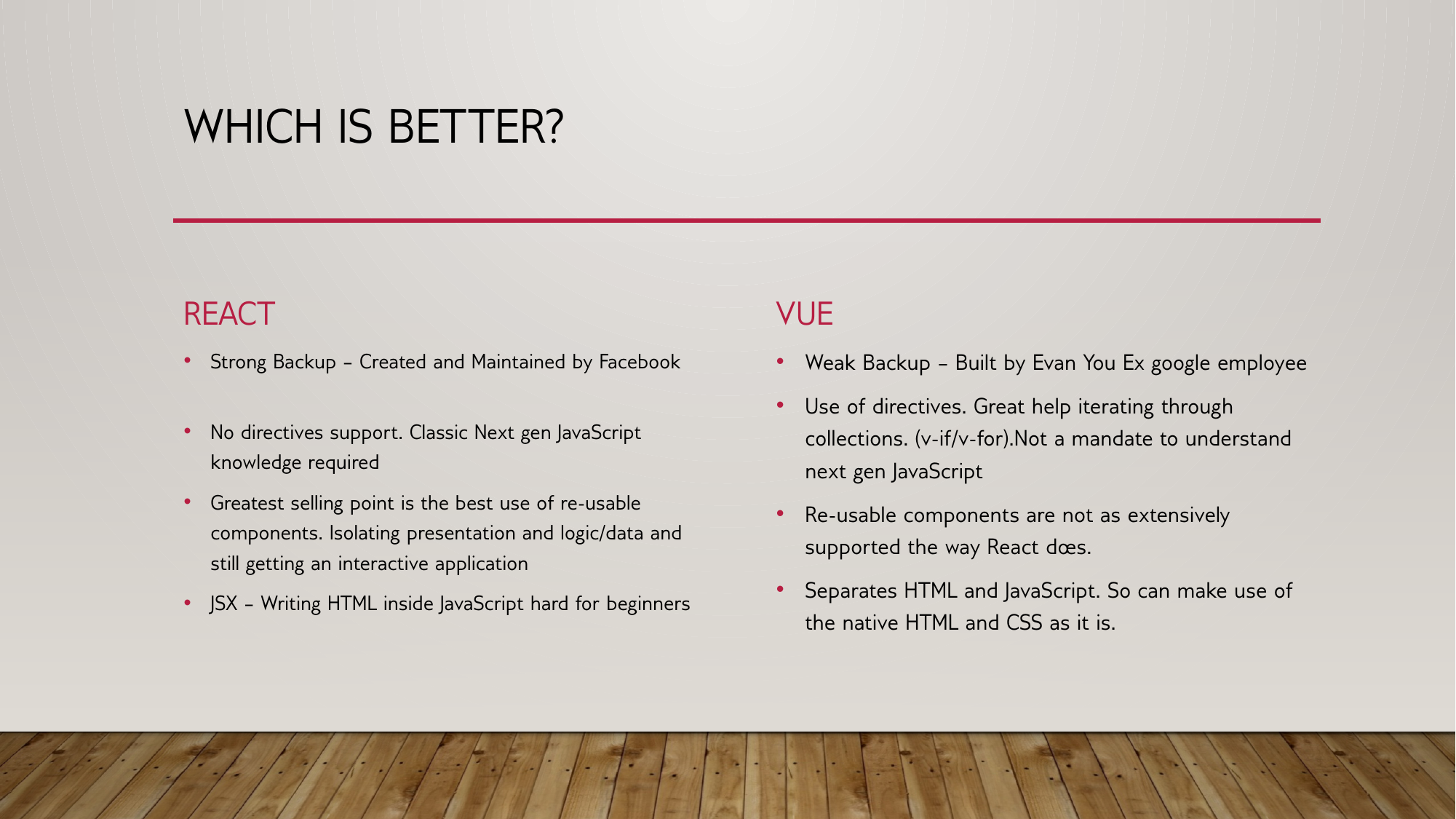

# Which is better?
React
vue
Weak Backup – Built by Evan You Ex google employee
Use of directives. Great help iterating through collections. (v-if/v-for).Not a mandate to understand next gen JavaScript
Re-usable components are not as extensively supported the way React does.
Separates HTML and JavaScript. So can make use of the native HTML and CSS as it is.

Strong Backup – Created and Maintained by Facebook
No directives support. Classic Next gen JavaScript knowledge required
Greatest selling point is the best use of re-usable components. Isolating presentation and logic/data and still getting an interactive application
JSX – Writing HTML inside JavaScript hard for beginners